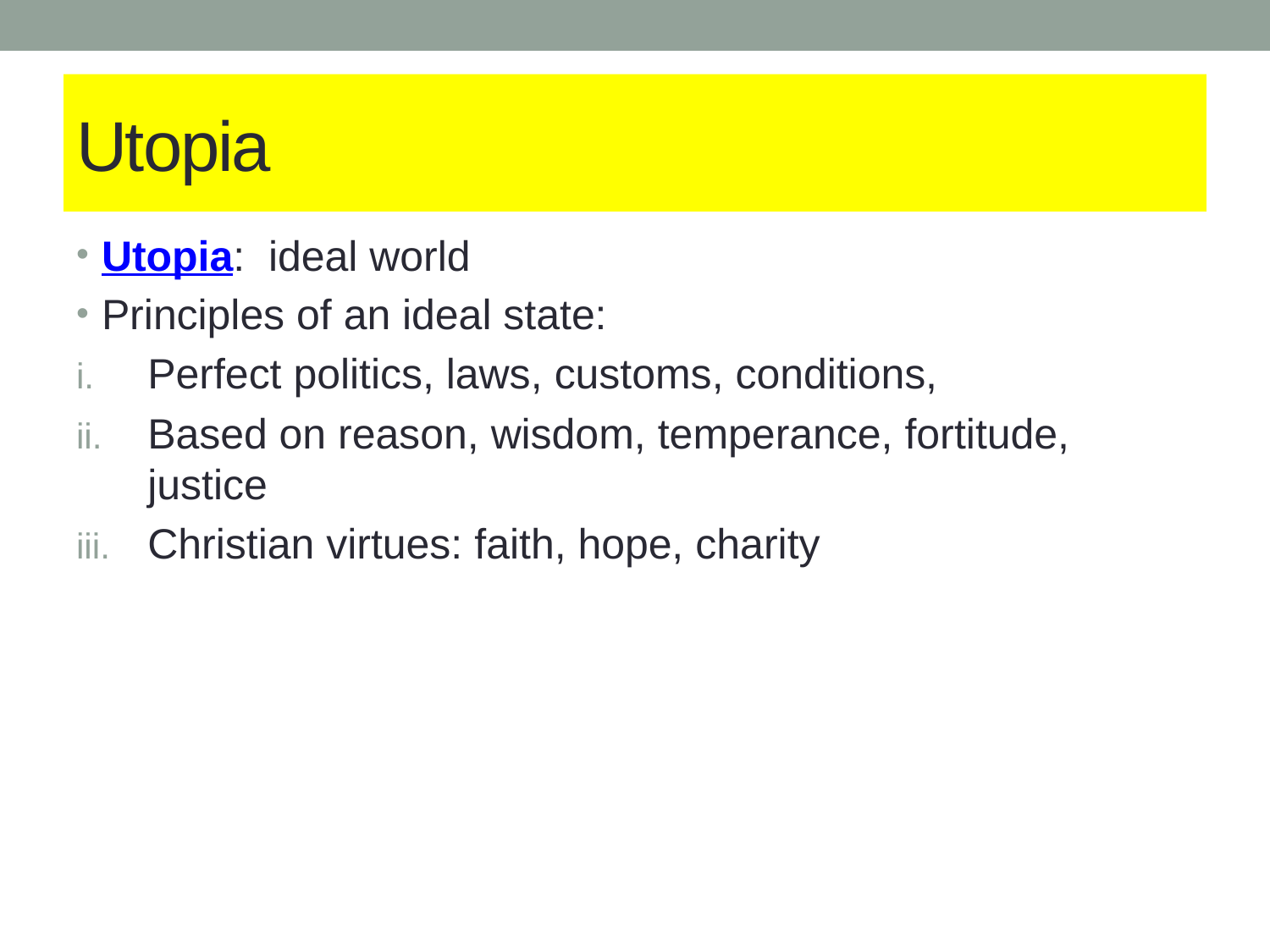

# Utopia
Utopia:  ideal world
Principles of an ideal state:
Perfect politics, laws, customs, conditions,
Based on reason, wisdom, temperance, fortitude, justice
Christian virtues: faith, hope, charity